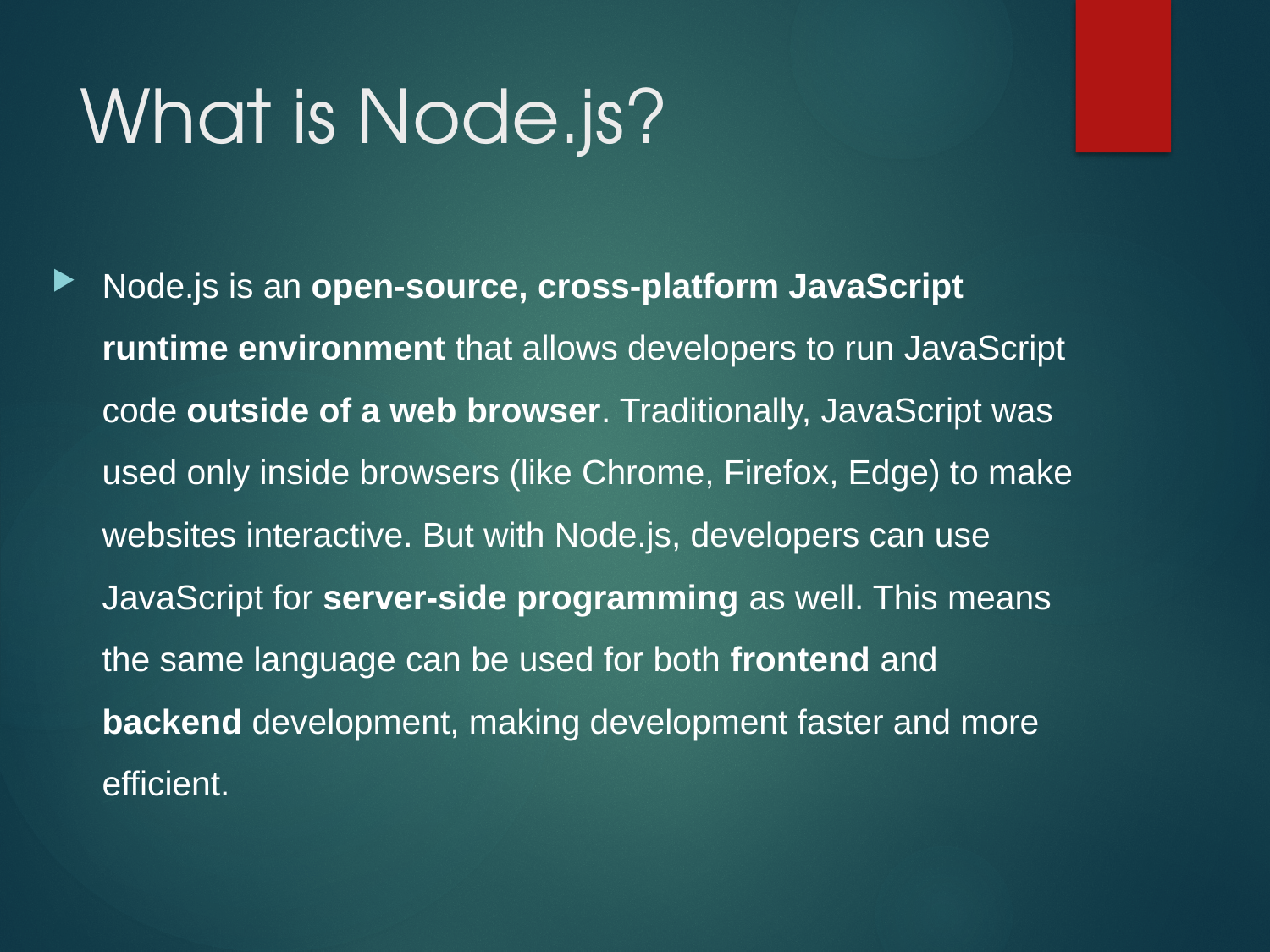

# What is Node.js?
Node.js is an open-source, cross-platform JavaScript runtime environment that allows developers to run JavaScript code outside of a web browser. Traditionally, JavaScript was used only inside browsers (like Chrome, Firefox, Edge) to make websites interactive. But with Node.js, developers can use JavaScript for server-side programming as well. This means the same language can be used for both frontend and backend development, making development faster and more efficient.